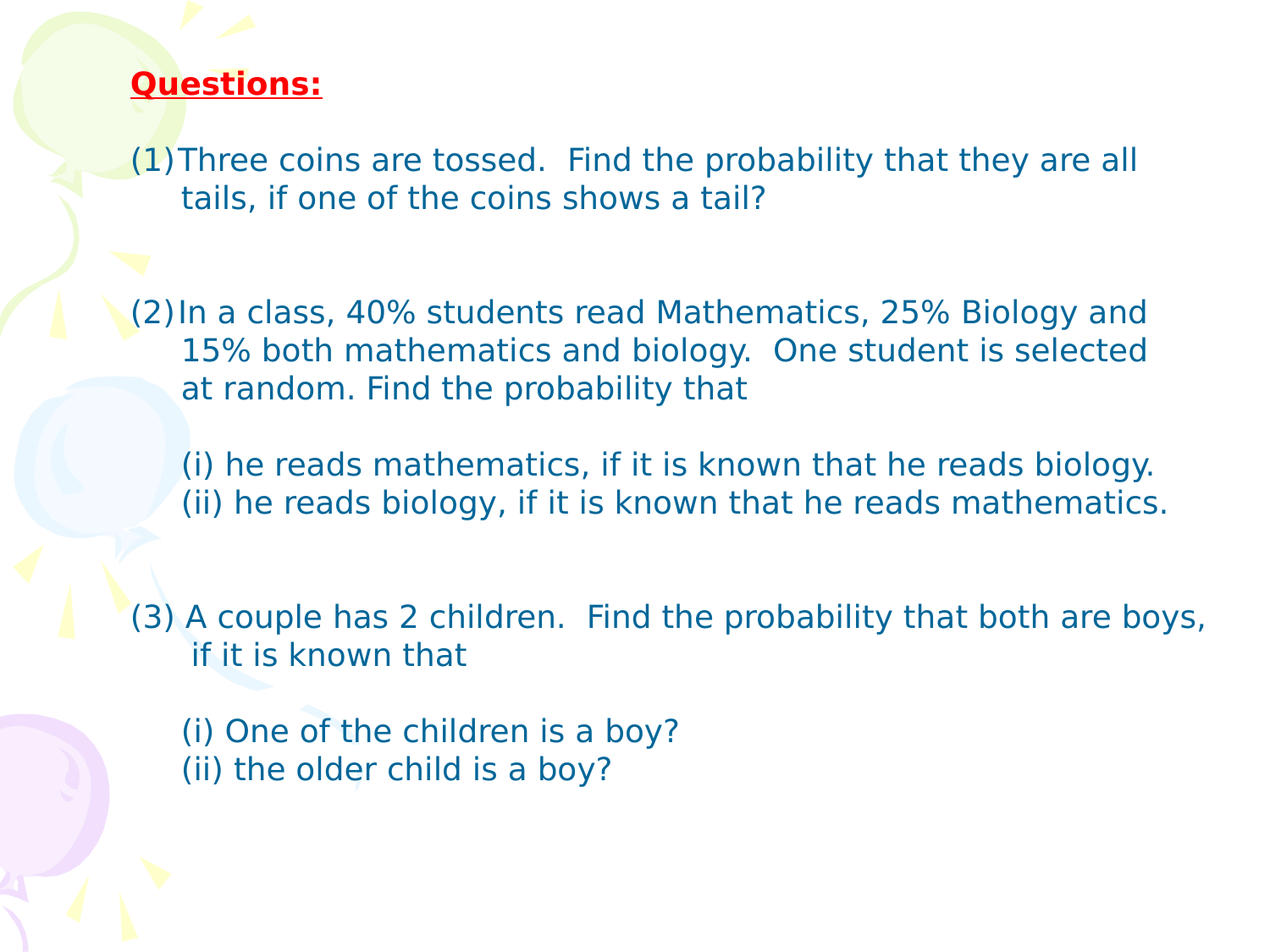

Questions:

Three coins are tossed.  Find the probability that they are all
     tails, if one of the coins shows a tail?

In a class, 40% students read Mathematics, 25% Biology and
     15% both mathematics and biology.  One student is selected
     at random. Find the probability that

     (i) he reads mathematics, if it is known that he reads biology.
     (ii) he reads biology, if it is known that he reads mathematics.

(3) A couple has 2 children.  Find the probability that both are boys,
      if it is known that

     (i) One of the children is a boy?
     (ii) the older child is a boy?